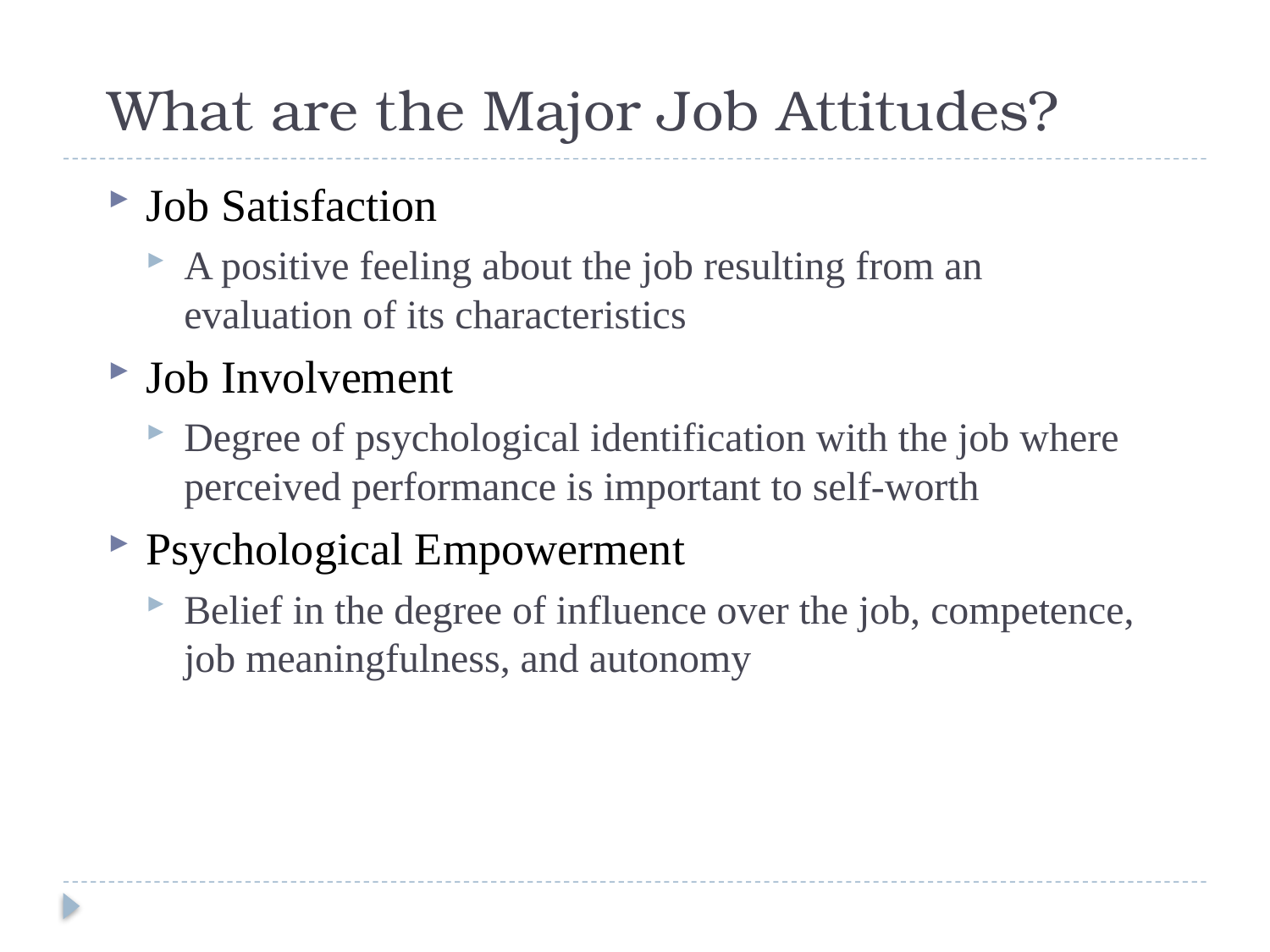

# What are the Major Job Attitudes?
Job Satisfaction
A positive feeling about the job resulting from an evaluation of its characteristics
Job Involvement
Degree of psychological identification with the job where perceived performance is important to self-worth
Psychological Empowerment
Belief in the degree of influence over the job, competence, job meaningfulness, and autonomy